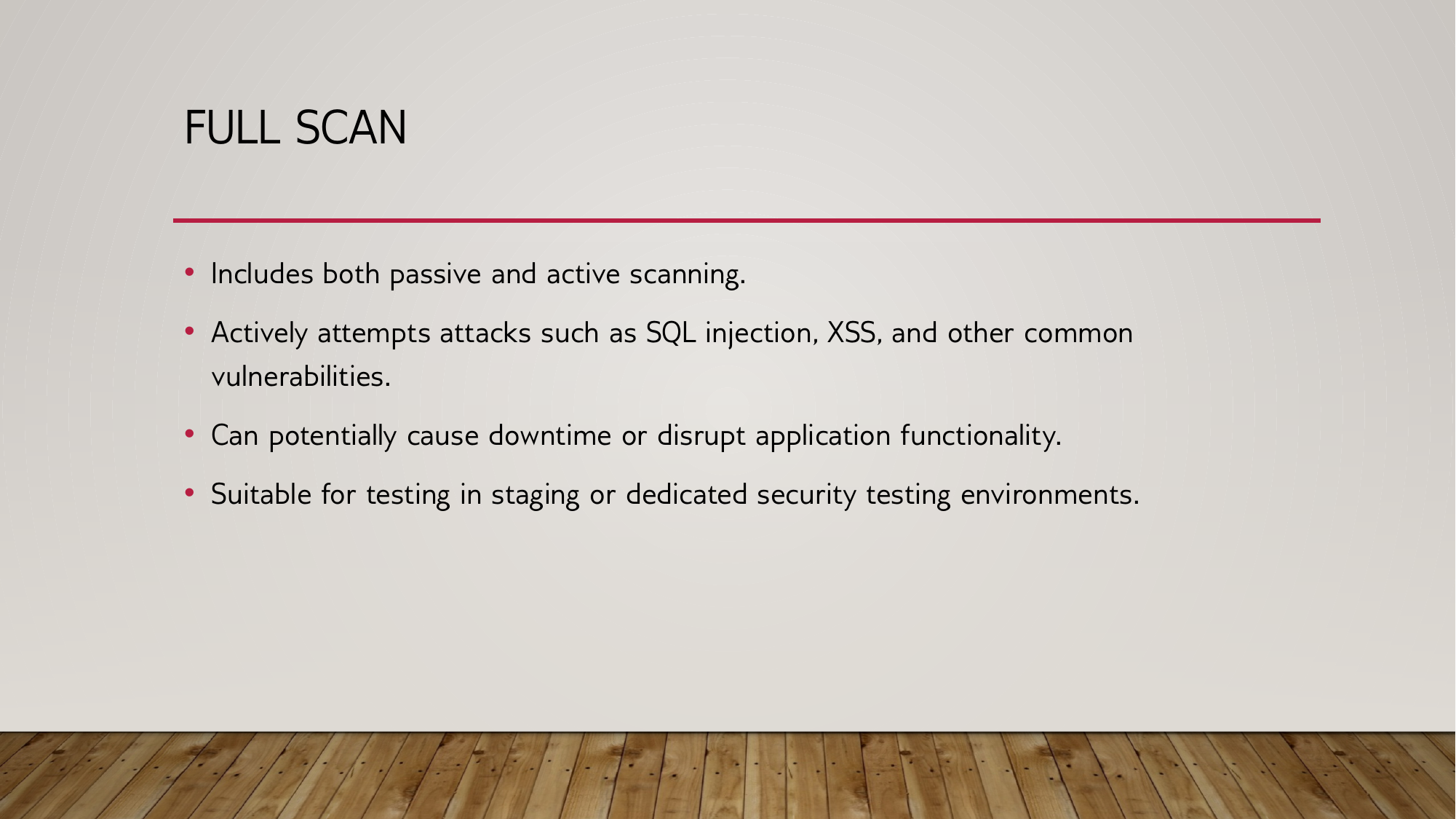

# Full scan
Includes both passive and active scanning.
Actively attempts attacks such as SQL injection, XSS, and other common vulnerabilities.
Can potentially cause downtime or disrupt application functionality.
Suitable for testing in staging or dedicated security testing environments.